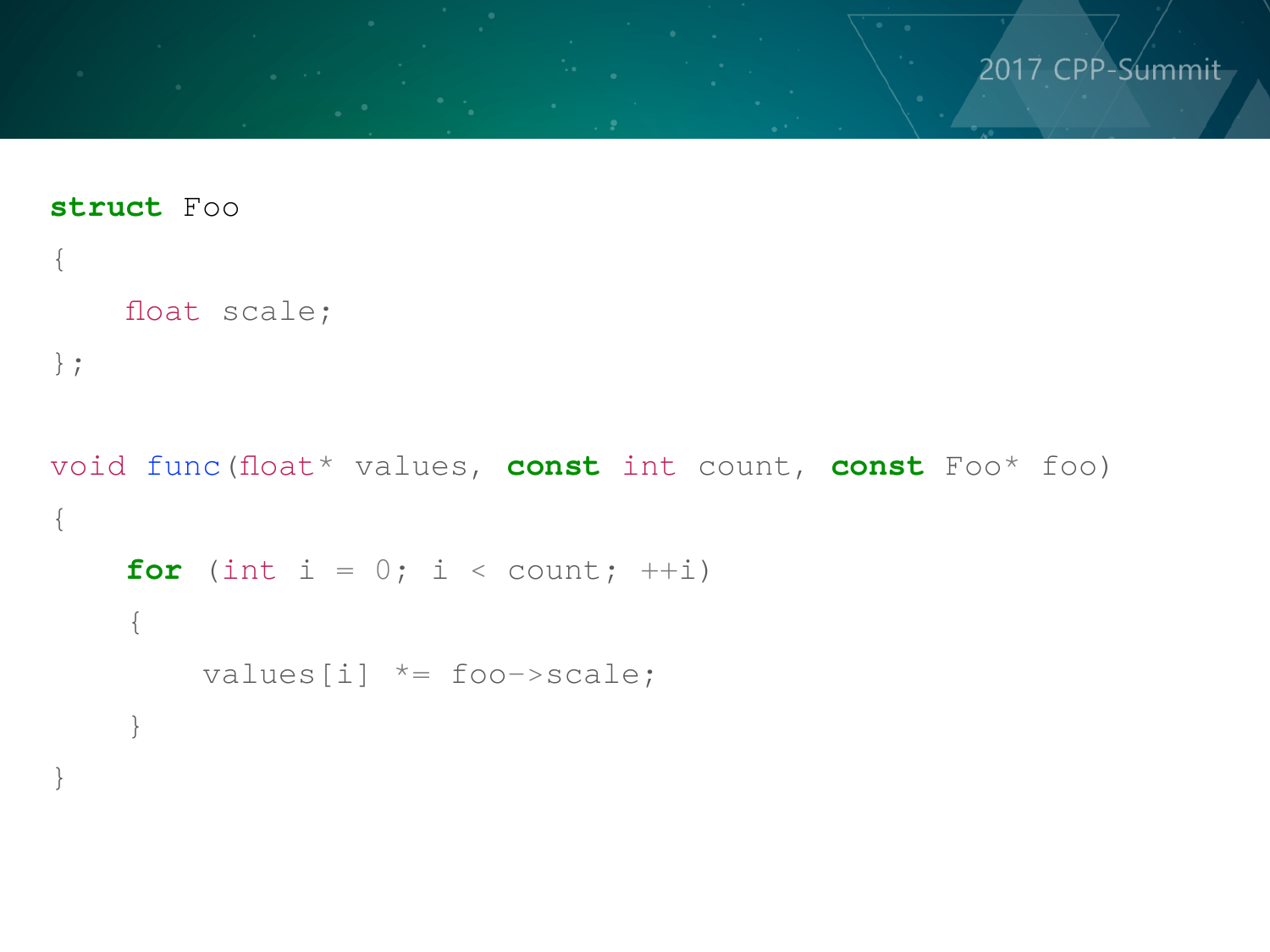

struct Foo
{
    float scale;
};

void func(float* values, const int count, const Foo* foo)
{
    for (int i = 0; i < count; ++i)
    {
        values[i] *= foo->scale;
    }
}